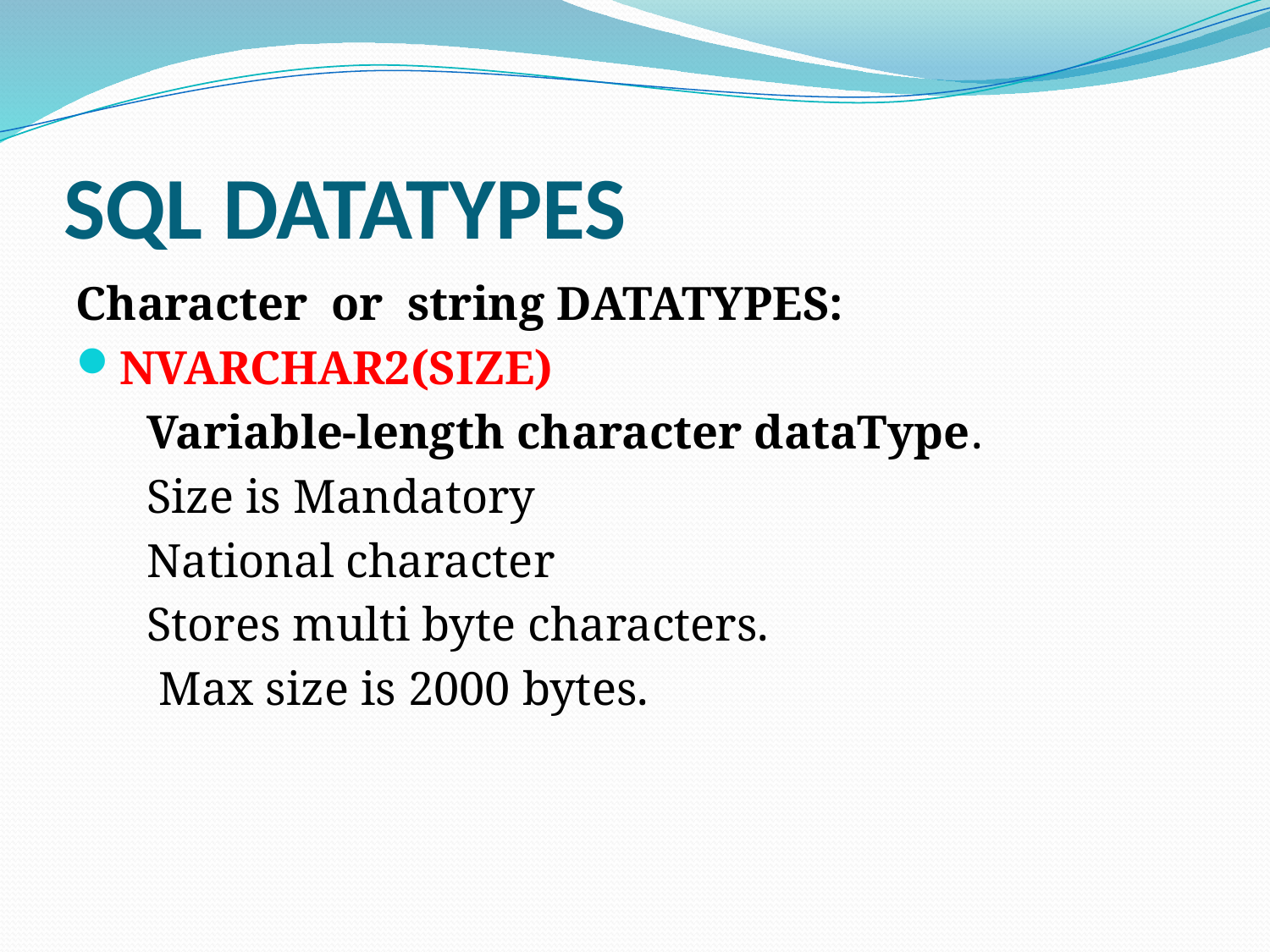

# SQL DATATYPES
Character  or  string DATATYPES:
NVARCHAR2(SIZE)
Variable-length character dataType.
Size is Mandatory
National character
Stores multi byte characters.
 Max size is 2000 bytes.